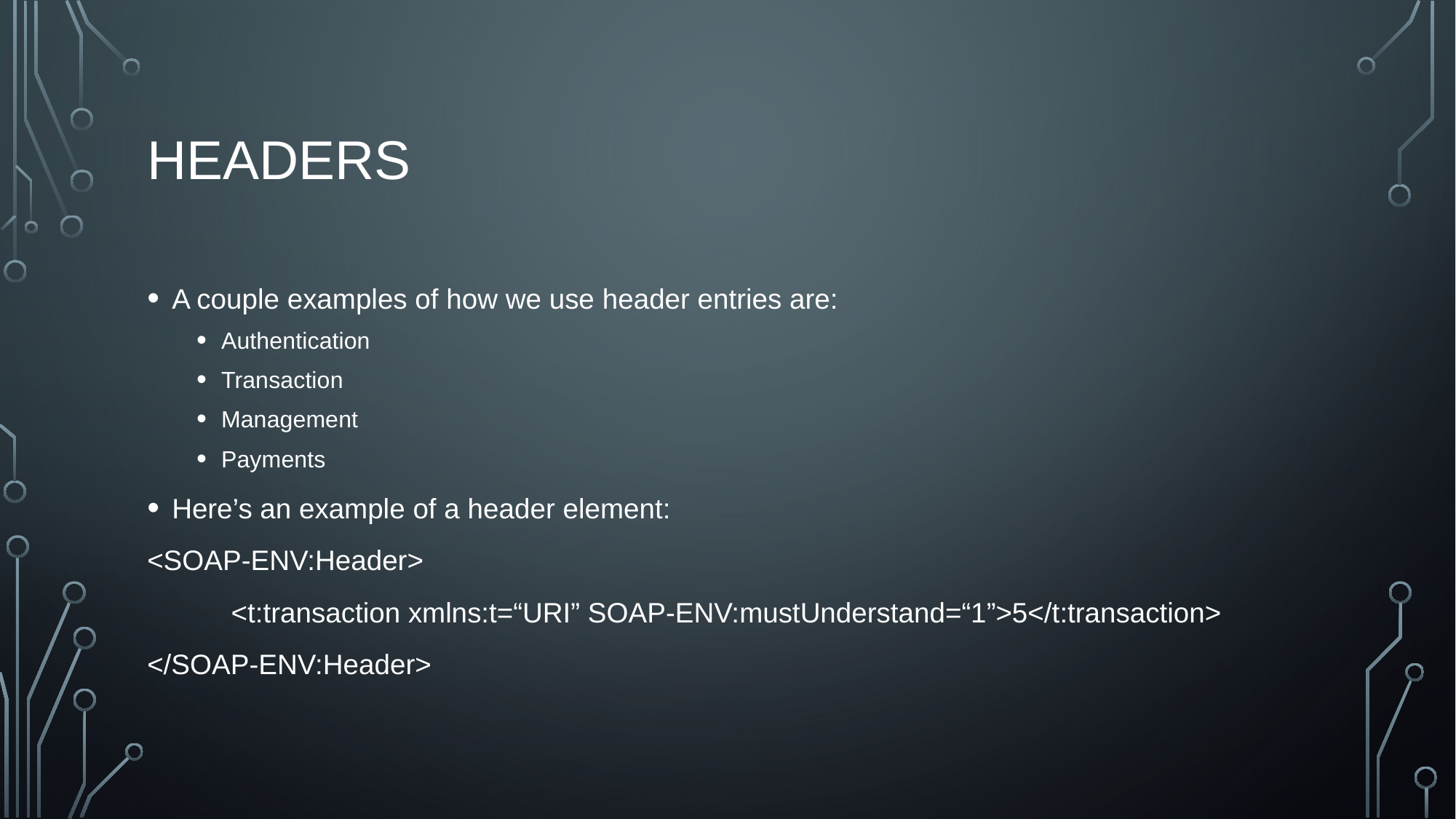

# Headers
A couple examples of how we use header entries are:
Authentication
Transaction
Management
Payments
Here’s an example of a header element:
<SOAP-ENV:Header>
	<t:transaction xmlns:t=“URI” SOAP-ENV:mustUnderstand=“1”>5</t:transaction>
</SOAP-ENV:Header>